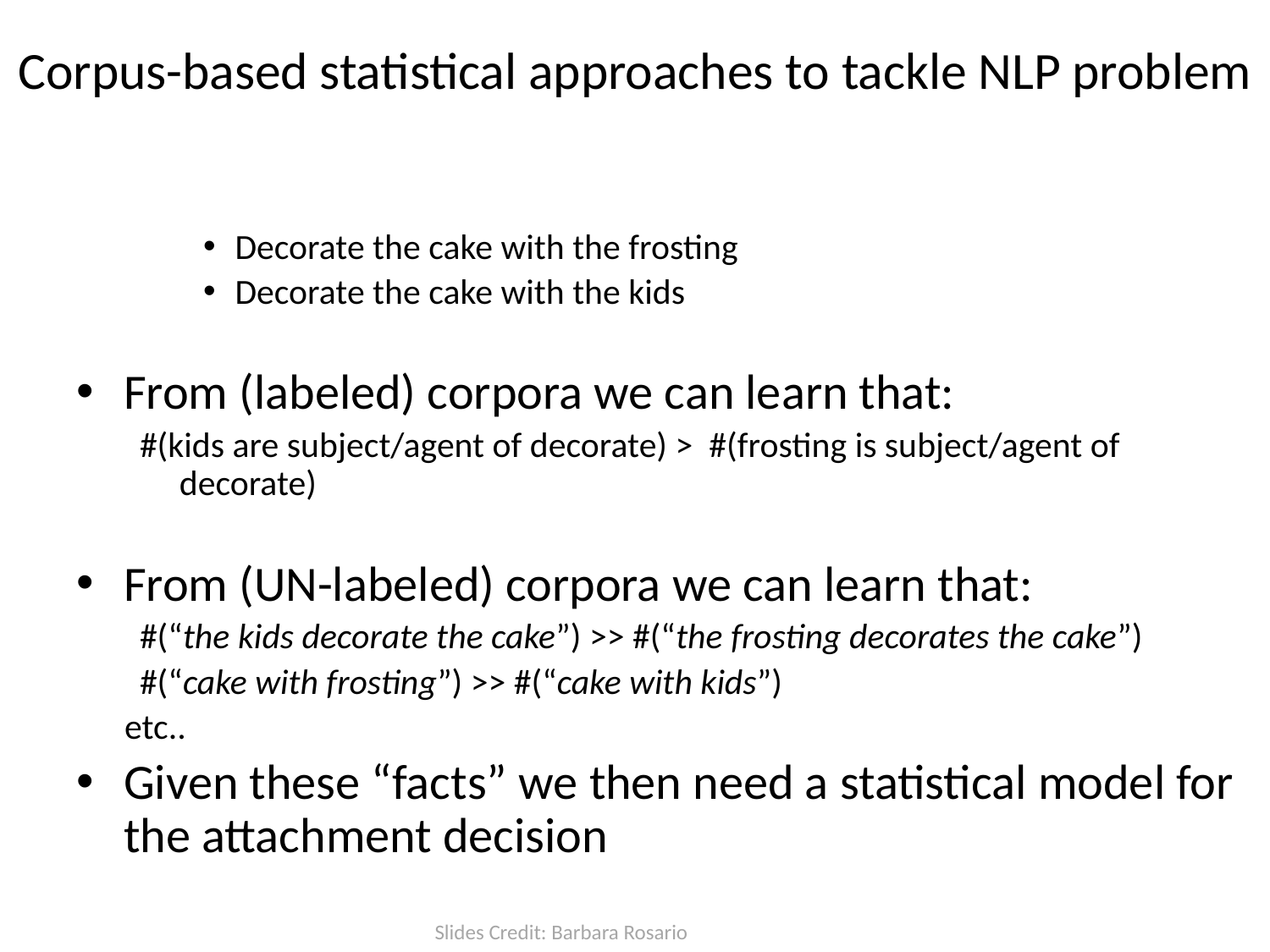

# Corpus-based statistical approaches to tackle NLP problem
Decorate the cake with the frosting
Decorate the cake with the kids

From (labeled) corpora we can learn that:
#(kids are subject/agent of decorate) >  #(frosting is subject/agent of decorate)

From (UN-labeled) corpora we can learn that:
#(“the kids decorate the cake”) >> #(“the frosting decorates the cake”)
#(“cake with frosting”) >> #(“cake with kids”)
      etc..
Given these “facts” we then need a statistical model for the attachment decision
Slides Credit: Barbara Rosario